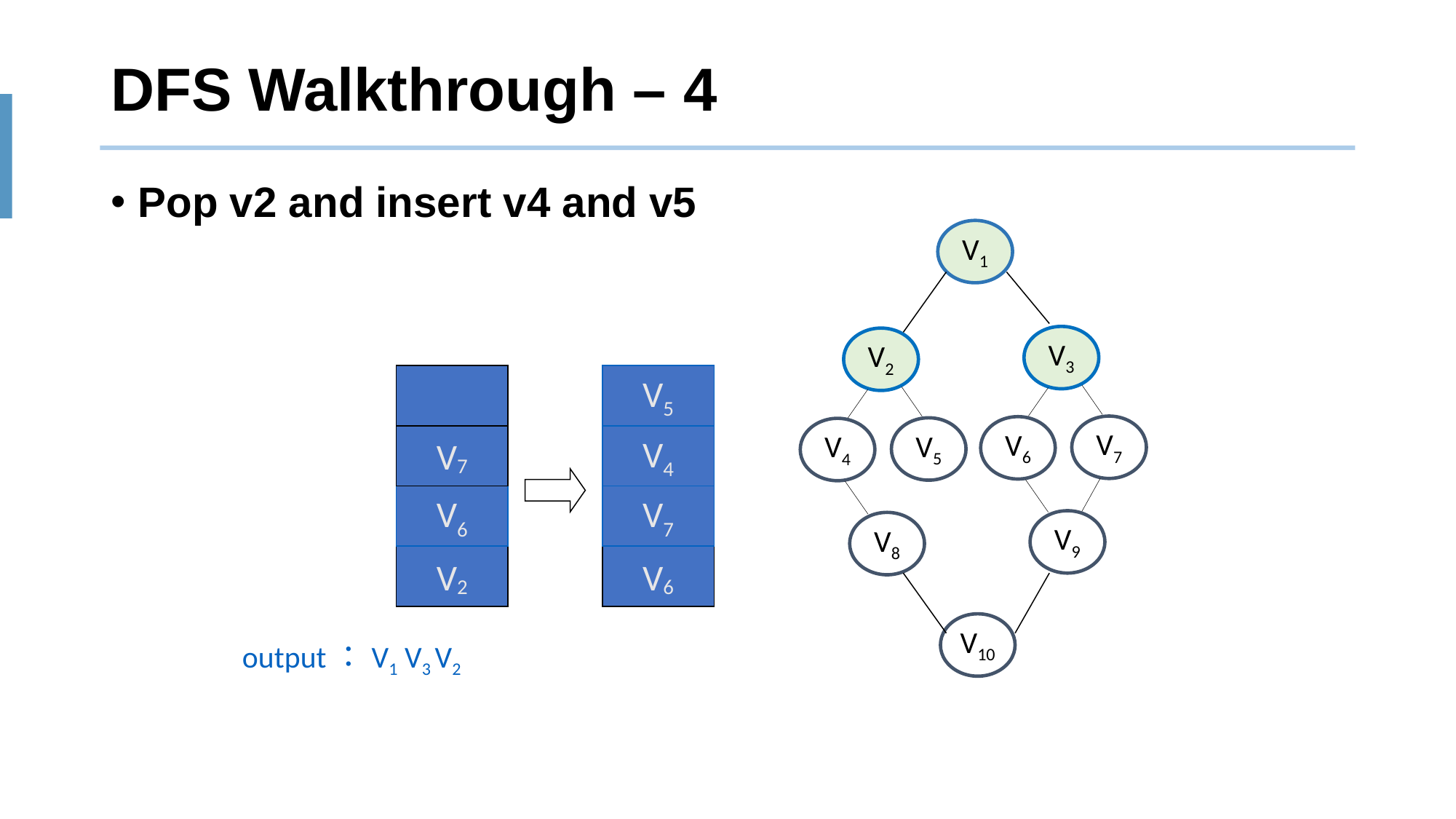

# DFS Walkthrough – 4
Pop v2 and insert v4 and v5
V1

V3
V2
V5

V7
V6
V5
V4
V7
V4

V6
V7
V9
V8
V2
V6

V10
output：V1 V3 V2